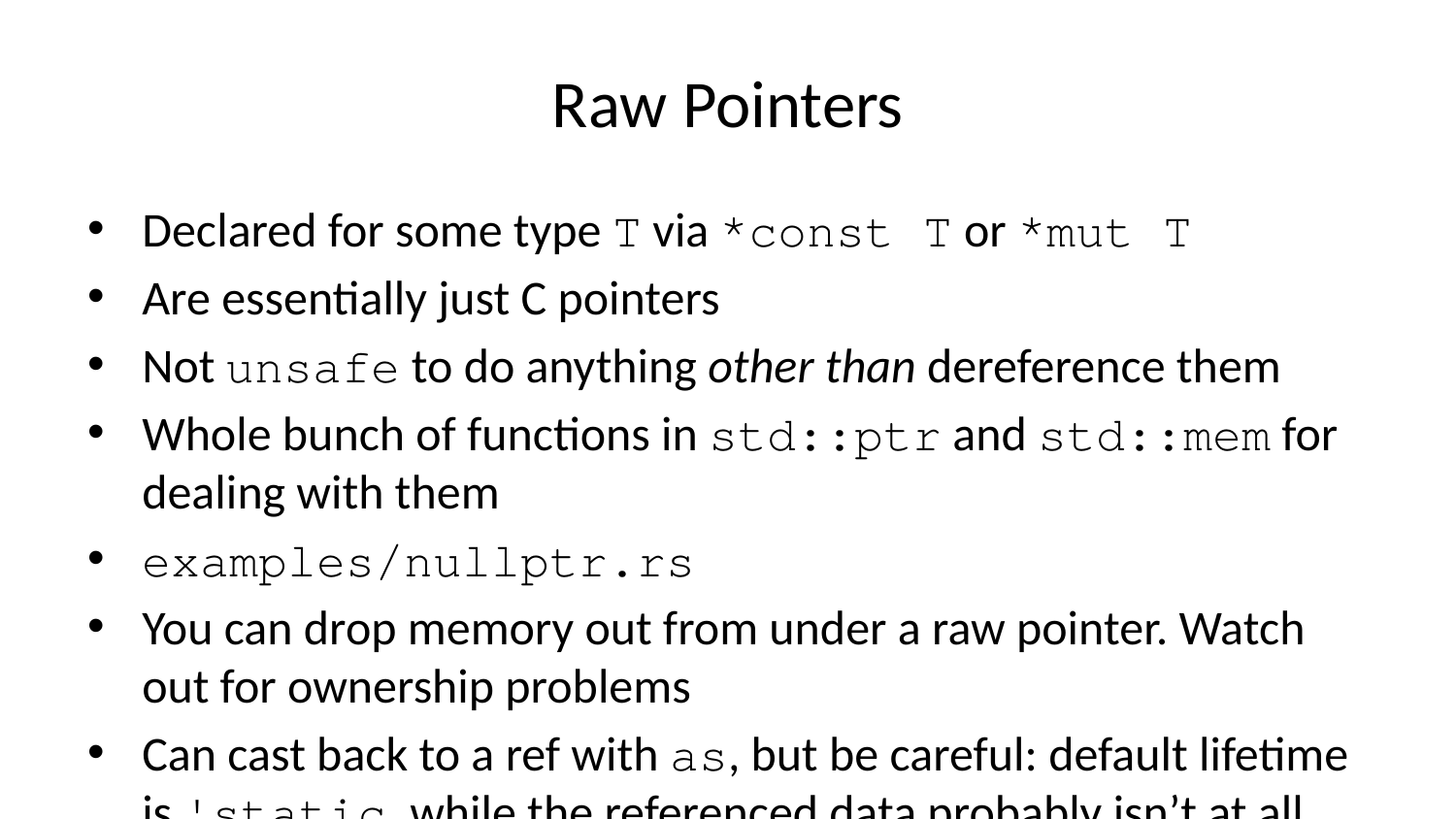

# Raw Pointers
Declared for some type T via *const T or *mut T
Are essentially just C pointers
Not unsafe to do anything other than dereference them
Whole bunch of functions in std::ptr and std::mem for dealing with them
examples/nullptr.rs
You can drop memory out from under a raw pointer. Watch out for ownership problems
Can cast back to a ref with as, but be careful: default lifetime is 'static, while the referenced data probably isn’t at all